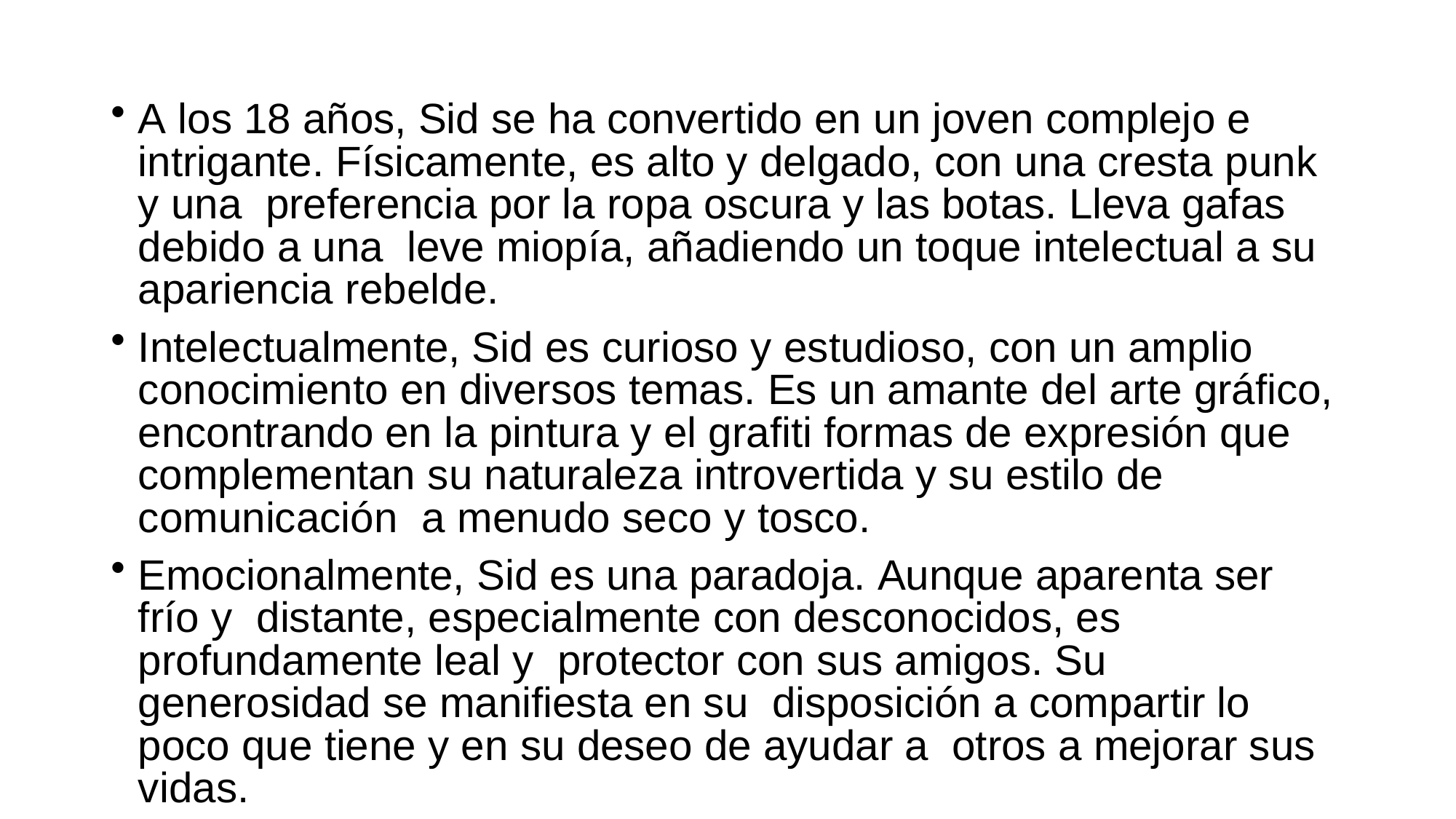

A los 18 años, Sid se ha convertido en un joven complejo e  intrigante. Físicamente, es alto y delgado, con una cresta punk y una  preferencia por la ropa oscura y las botas. Lleva gafas debido a una  leve miopía, añadiendo un toque intelectual a su apariencia rebelde.
Intelectualmente, Sid es curioso y estudioso, con un amplio  conocimiento en diversos temas. Es un amante del arte gráfico,  encontrando en la pintura y el grafiti formas de expresión que  complementan su naturaleza introvertida y su estilo de comunicación  a menudo seco y tosco.
Emocionalmente, Sid es una paradoja. Aunque aparenta ser frío y  distante, especialmente con desconocidos, es profundamente leal y  protector con sus amigos. Su generosidad se manifiesta en su  disposición a compartir lo poco que tiene y en su deseo de ayudar a  otros a mejorar sus vidas.